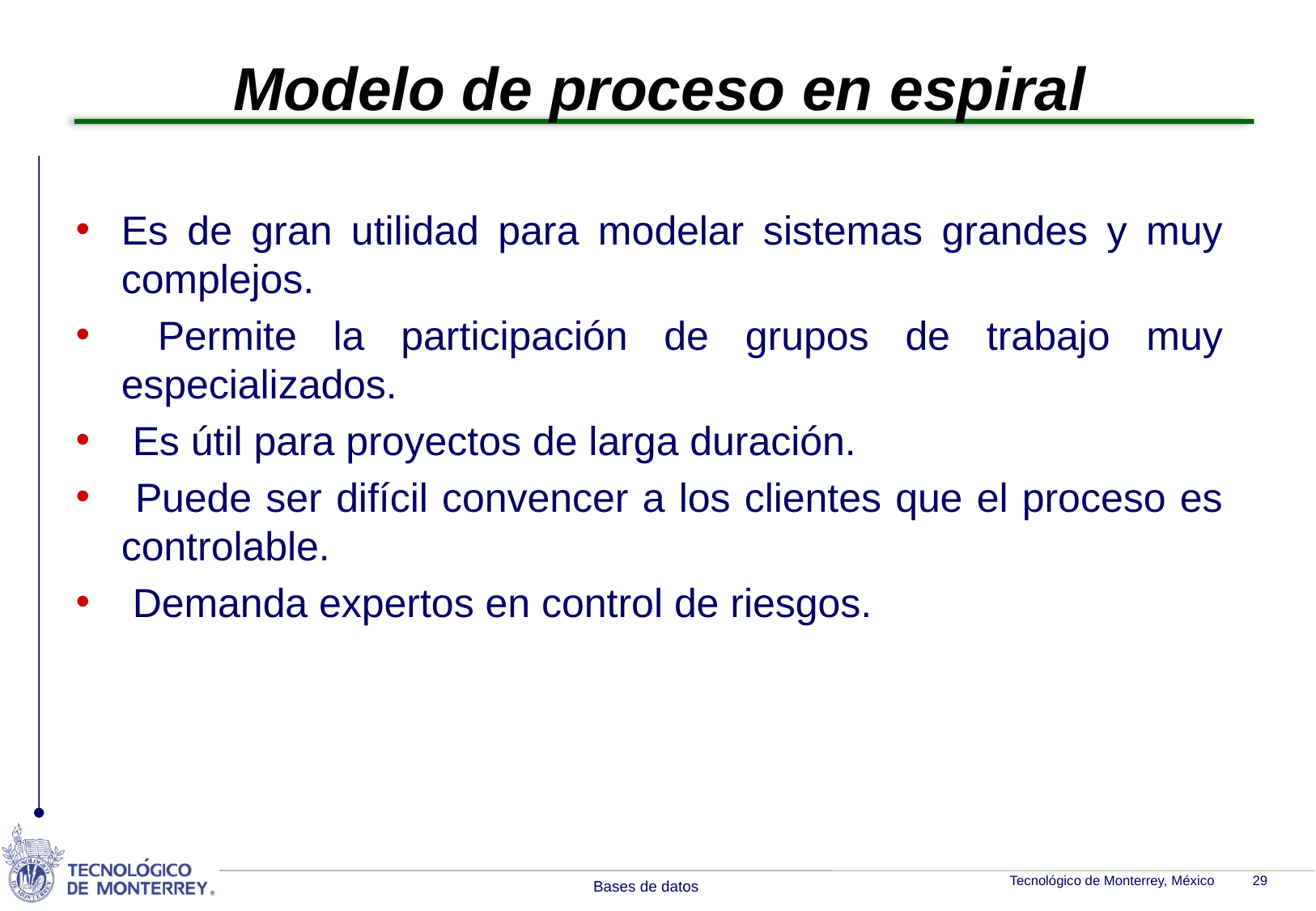

Modelo de proceso en espiral

Es de gran utilidad para modelar sistemas grandes y muy complejos.
 Permite la participación de grupos de trabajo muy especializados.
 Es útil para proyectos de larga duración.
 Puede ser difícil convencer a los clientes que el proceso es controlable.
 Demanda expertos en control de riesgos.